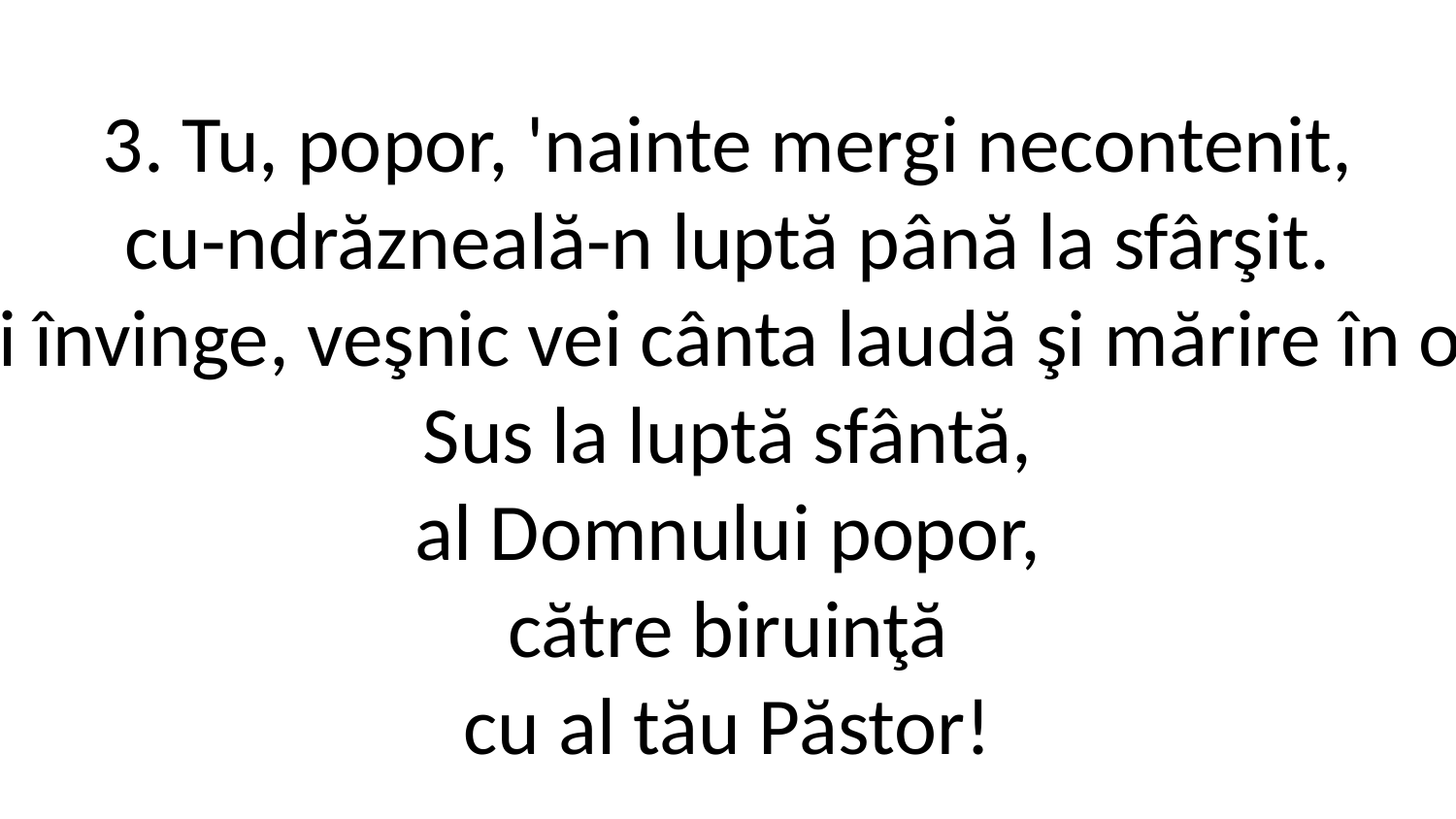

3. Tu, popor, 'nainte mergi necontenit,
cu-ndrăzneală-n luptă până la sfârşit.
Iar când vei învinge, veşnic vei cânta laudă şi mărire în onoarea Sa!
Sus la luptă sfântă,
al Domnului popor,
către biruinţă
cu al tău Păstor!